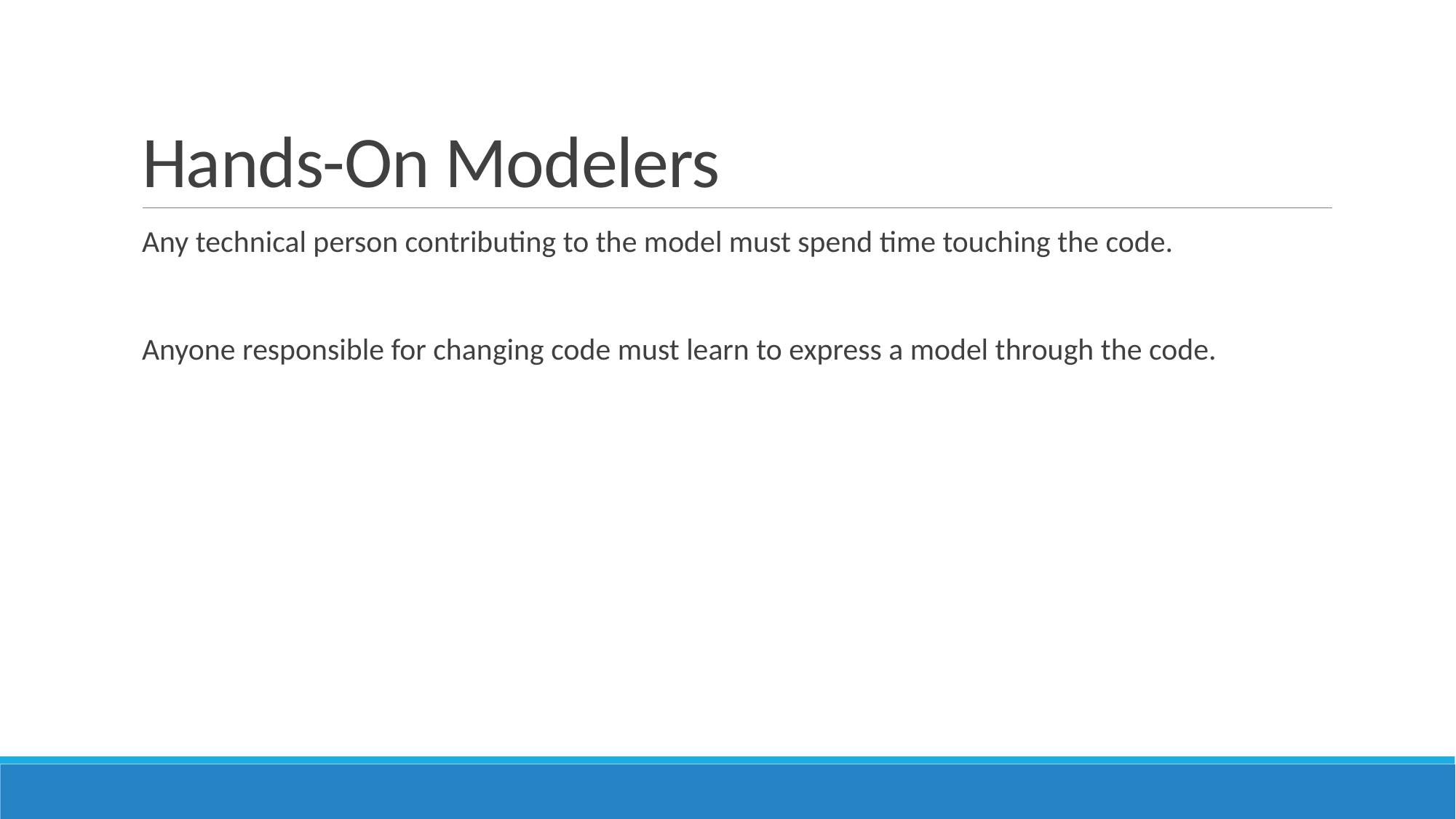

# Hands-On Modelers
Any technical person contributing to the model must spend time touching the code.

Anyone responsible for changing code must learn to express a model through the code.